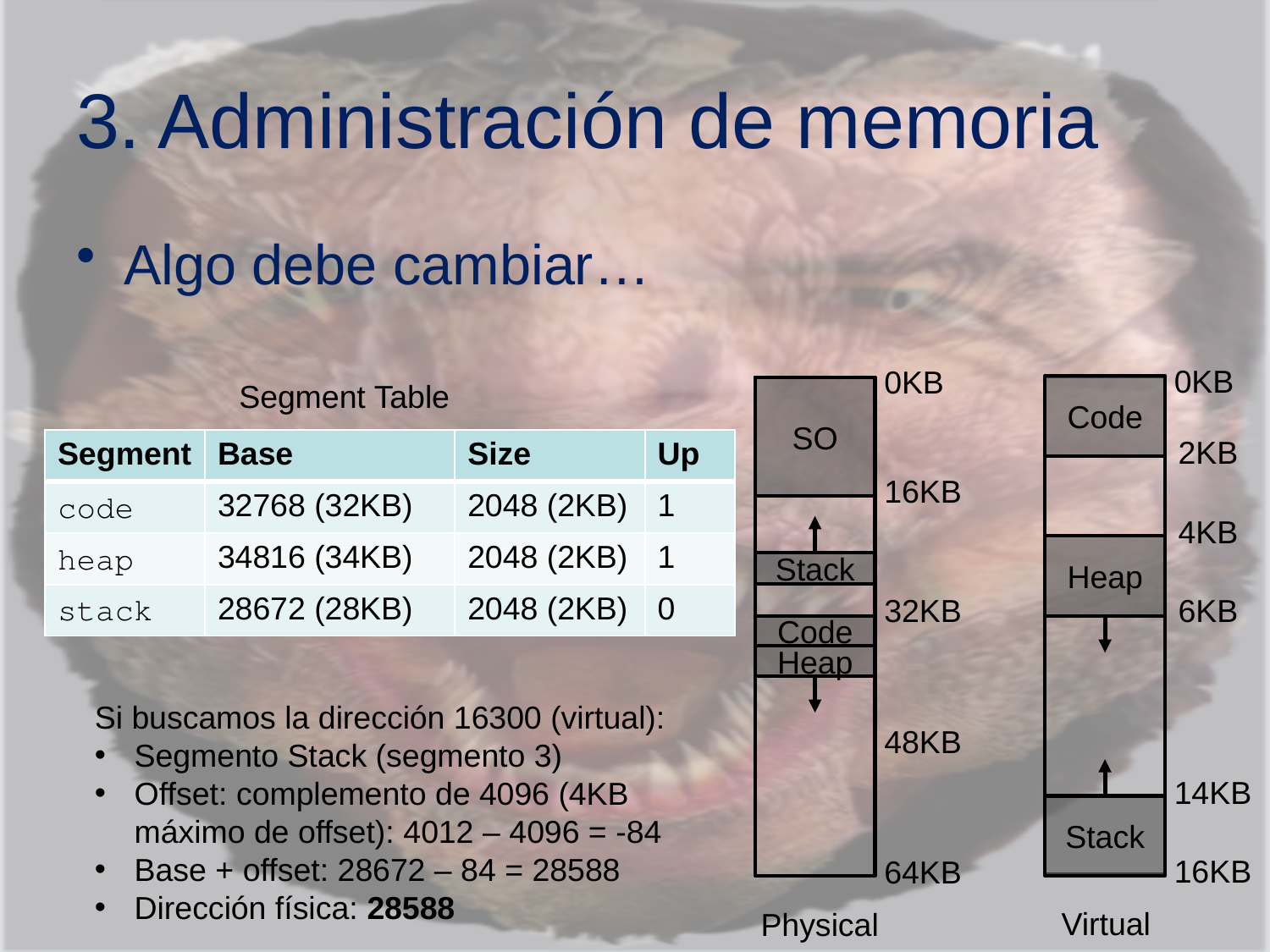

# 3. Administración de memoria
Algo debe cambiar…
0KB

Code
2KB
4KB
Heap
6KB
14KB
Stack
16KB
0KB

SO
16KB
Stack
32KB
Code
Heap
48KB
64KB
Segment Table
| Segment | Base | Size | Up |
| --- | --- | --- | --- |
| code | 32768 (32KB) | 2048 (2KB) | 1 |
| heap | 34816 (34KB) | 2048 (2KB) | 1 |
| stack | 28672 (28KB) | 2048 (2KB) | 0 |
Si buscamos la dirección 16300 (virtual):
Segmento Stack (segmento 3)
Offset: complemento de 4096 (4KB
máximo de offset): 4012 – 4096 = -84
Base + offset: 28672 – 84 = 28588
Dirección física: 28588
Virtual
Physical